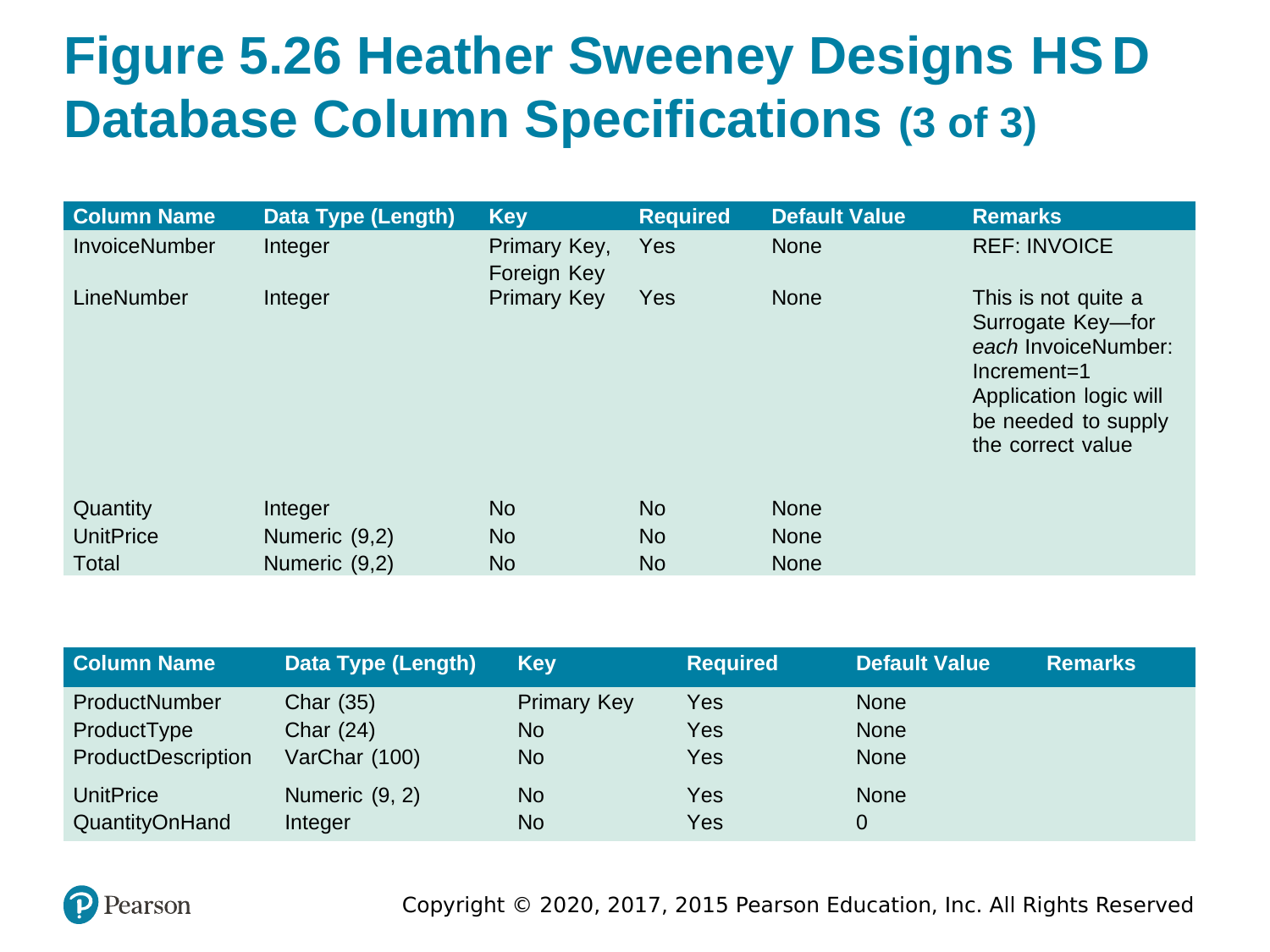

# Figure 5.26 Heather Sweeney Designs H S D Database Column Specifications (3 of 3)
| Column Name | Data Type (Length) | Key | Required | Default Value | Remarks |
| --- | --- | --- | --- | --- | --- |
| InvoiceNumber | Integer | Primary Key, Foreign Key | Yes | None | REF: INVOICE |
| LineNumber | Integer | Primary Key | Yes | None | This is not quite a Surrogate Key—for each InvoiceNumber: Increment=1 Application logic will be needed to supply the correct value |
| Quantity | Integer | No | No | None | Blank |
| UnitPrice | Numeric (9,2) | No | No | None | Blank |
| Total | Numeric (9,2) | No | No | None | Blank |
| Column Name | Data Type (Length) | Key | Required | Default Value | Remarks |
| --- | --- | --- | --- | --- | --- |
| ProductNumber | Char (35) | Primary Key | Yes | None | Blank |
| ProductType | Char (24) | No | Yes | None | Blank |
| ProductDescription | VarChar (100) | No | Yes | None | Blank |
| UnitPrice | Numeric (9, 2) | No | Yes | None | Blank |
| QuantityOnHand | Integer | No | Yes | 0 | Blank |